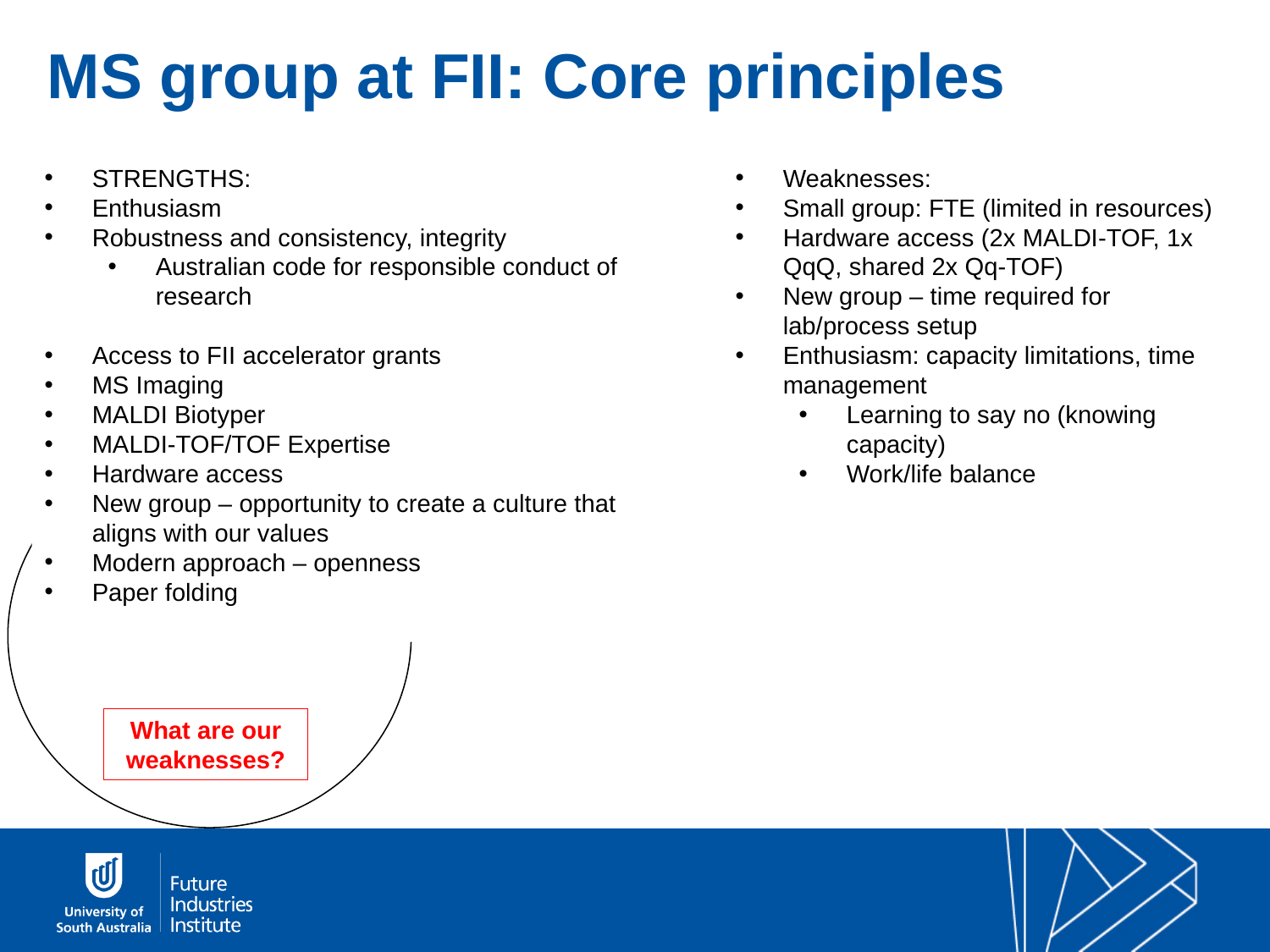

MS group at FII: Core principles
MM Building
STRENGTHS:
Enthusiasm
Robustness and consistency, integrity
Australian code for responsible conduct of research

Access to FII accelerator grants
MS Imaging
MALDI Biotyper
MALDI-TOF/TOF Expertise
Hardware access
New group – opportunity to create a culture that aligns with our values
Modern approach – openness
Paper folding

Weaknesses:
Small group: FTE (limited in resources)
Hardware access (2x MALDI-TOF, 1x QqQ, shared 2x Qq-TOF)
New group – time required for lab/process setup
Enthusiasm: capacity limitations, time management
Learning to say no (knowing capacity)
Work/life balance

2.) UNIQUE STRENGTHS?
X Building
What are our weaknesses?